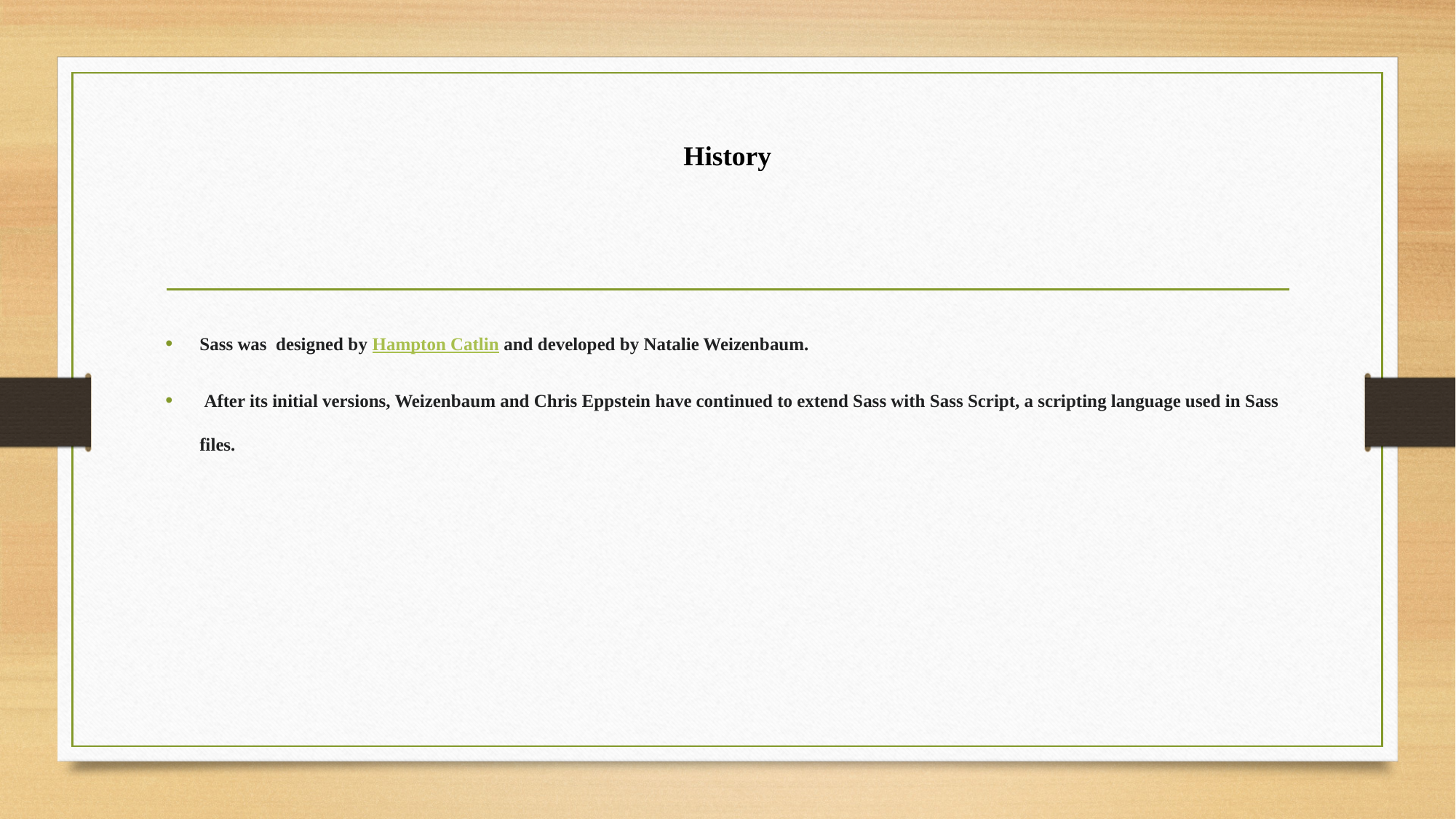

# History
Sass was  designed by Hampton Catlin and developed by Natalie Weizenbaum.
 After its initial versions, Weizenbaum and Chris Eppstein have continued to extend Sass with Sass Script, a scripting language used in Sass files.